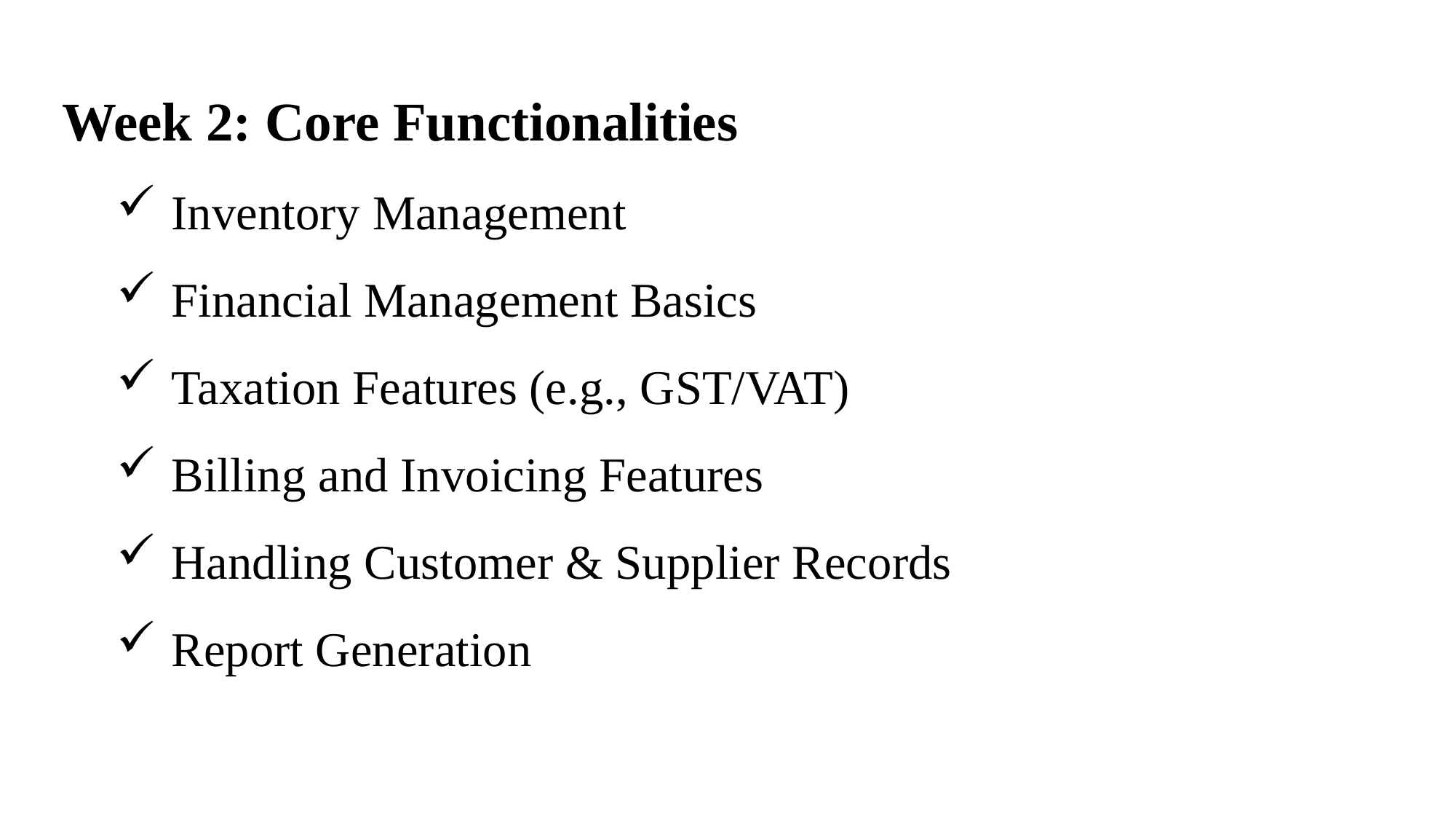

Week 2: Core Functionalities
Inventory Management
Financial Management Basics
Taxation Features (e.g., GST/VAT)
Billing and Invoicing Features
Handling Customer & Supplier Records
Report Generation